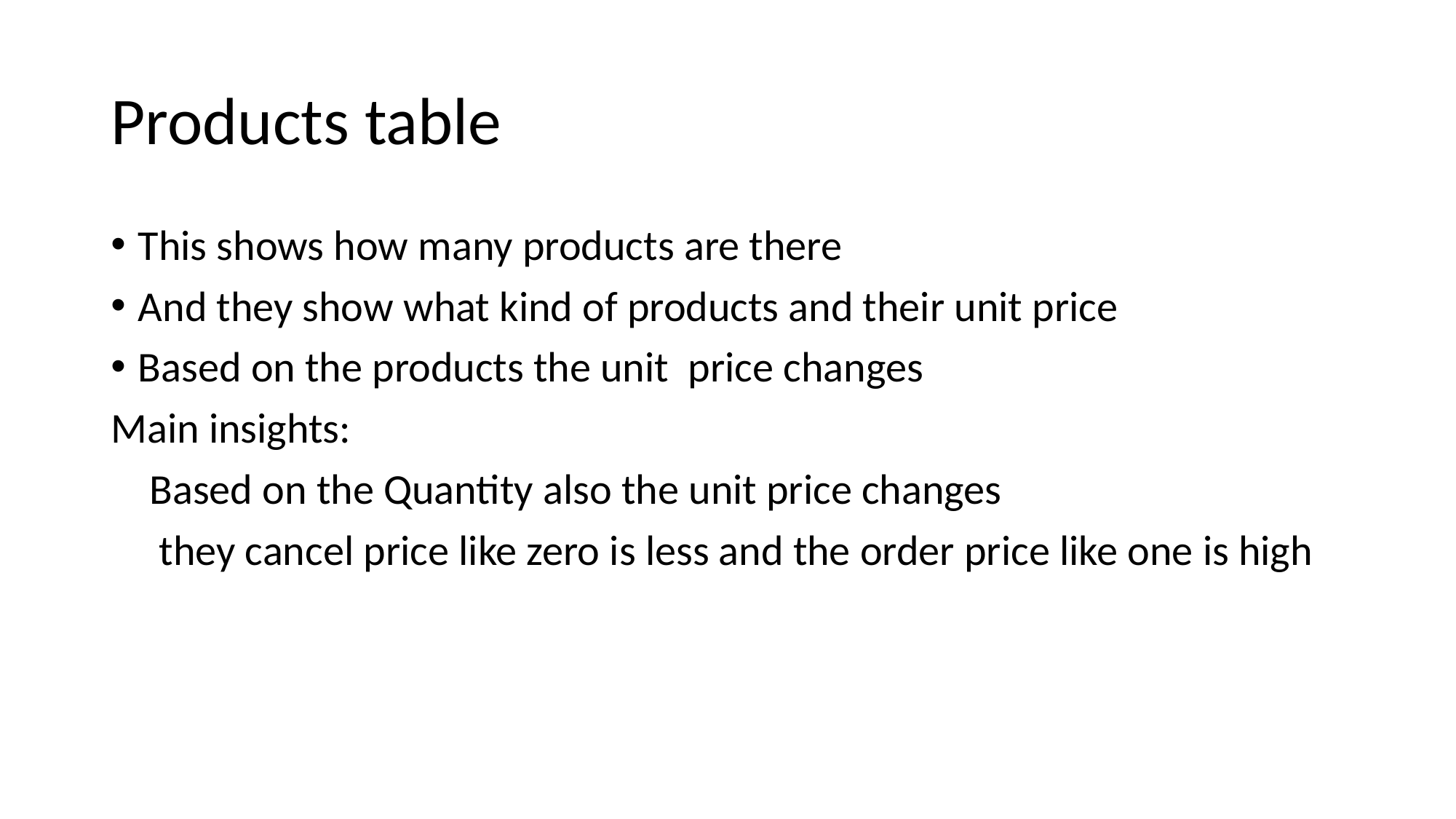

# Products table
This shows how many products are there
And they show what kind of products and their unit price
Based on the products the unit  price changes
Main insights:
    Based on the Quantity also the unit price changes
     they cancel price like zero is less and the order price like one is high